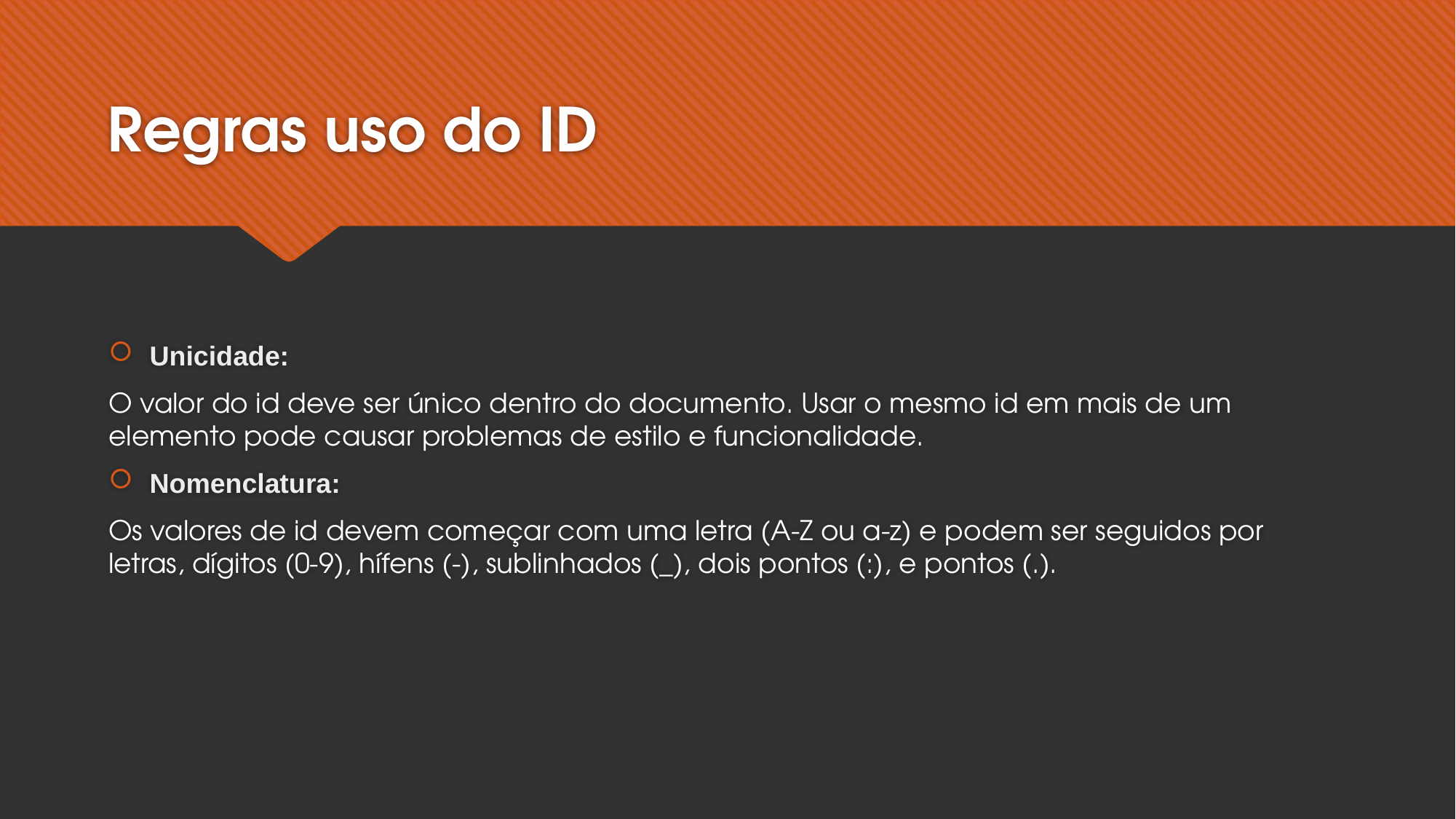

# Regras uso do ID
Unicidade:
O valor do id deve ser único dentro do documento. Usar o mesmo id em mais de um elemento pode causar problemas de estilo e funcionalidade.
Nomenclatura:
Os valores de id devem começar com uma letra (A-Z ou a-z) e podem ser seguidos por letras, dígitos (0-9), hífens (-), sublinhados (_), dois pontos (:), e pontos (.).